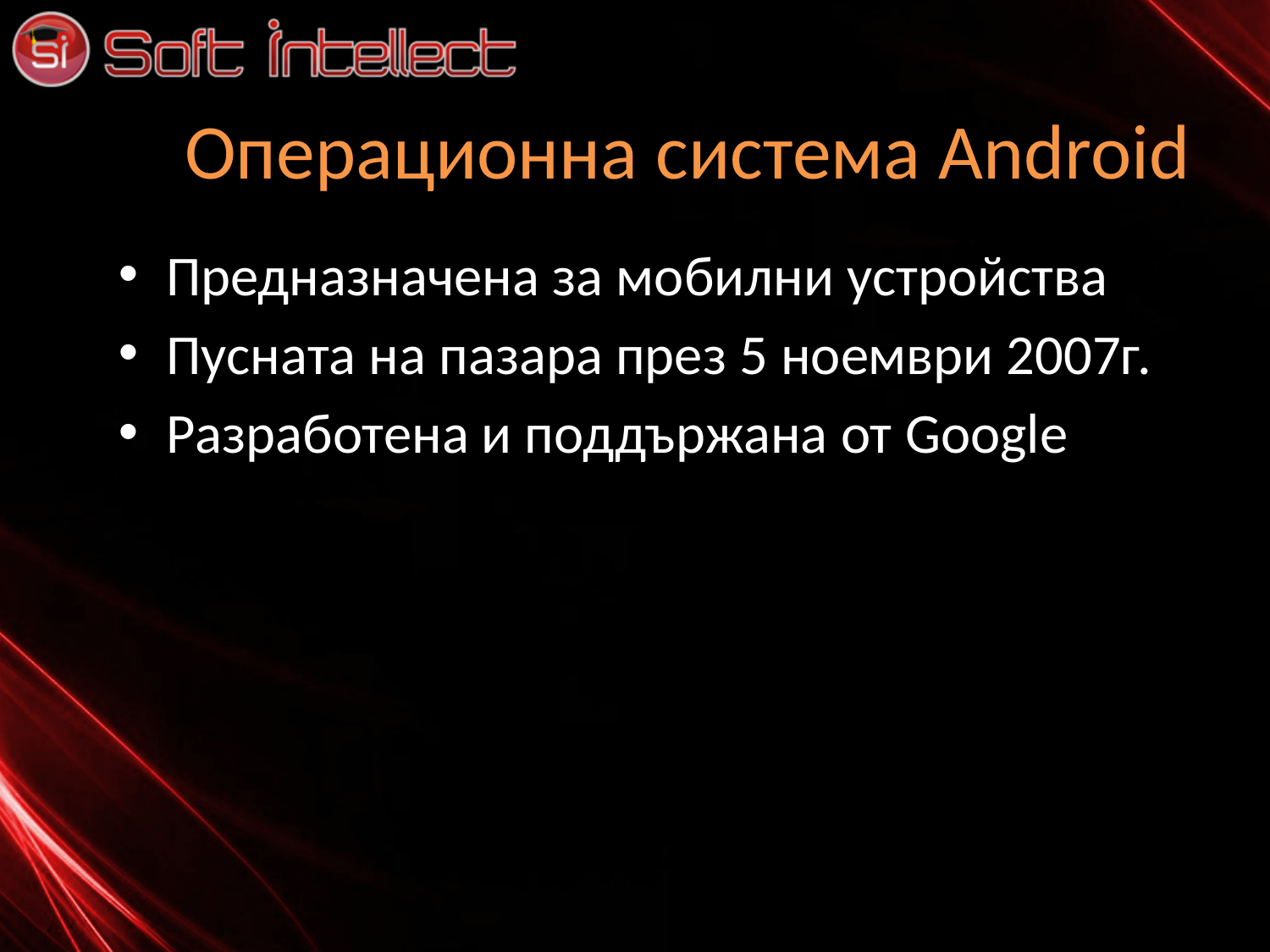

# Операционна система Android
Предназначена за мобилни устройства
Пусната на пазара през 5 ноември 2007г.
Разработена и поддържана от Google